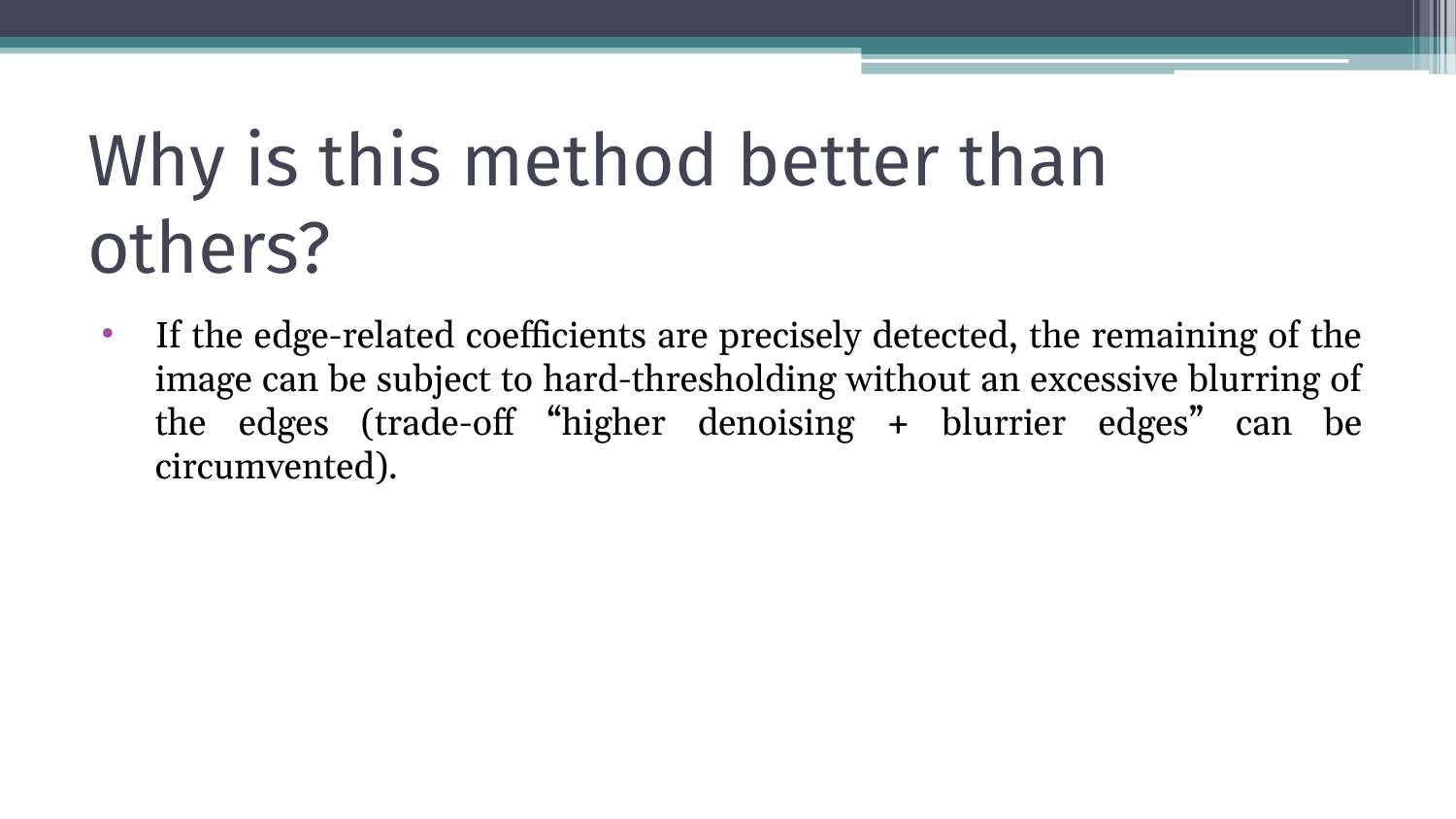

# Why is this method better than others?
If the edge-related coefficients are precisely detected, the remaining of the image can be subject to hard-thresholding without an excessive blurring of the edges (trade-off “higher denoising + blurrier edges” can be circumvented).